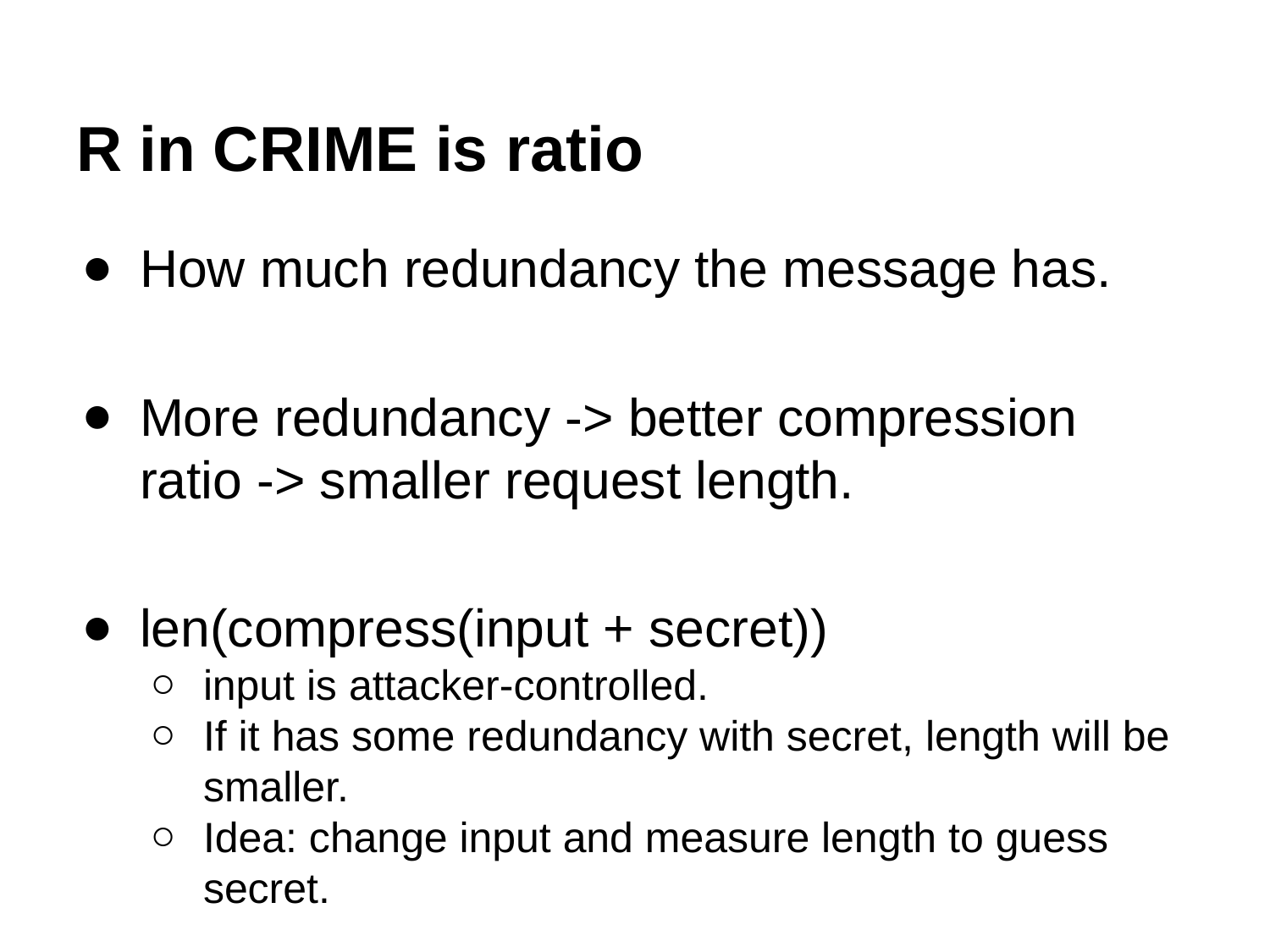

# R in CRIME is ratio
How much redundancy the message has.

More redundancy -> better compression ratio -> smaller request length.

len(compress(input + secret))
input is attacker-controlled.
If it has some redundancy with secret, length will be smaller.
Idea: change input and measure length to guess secret.